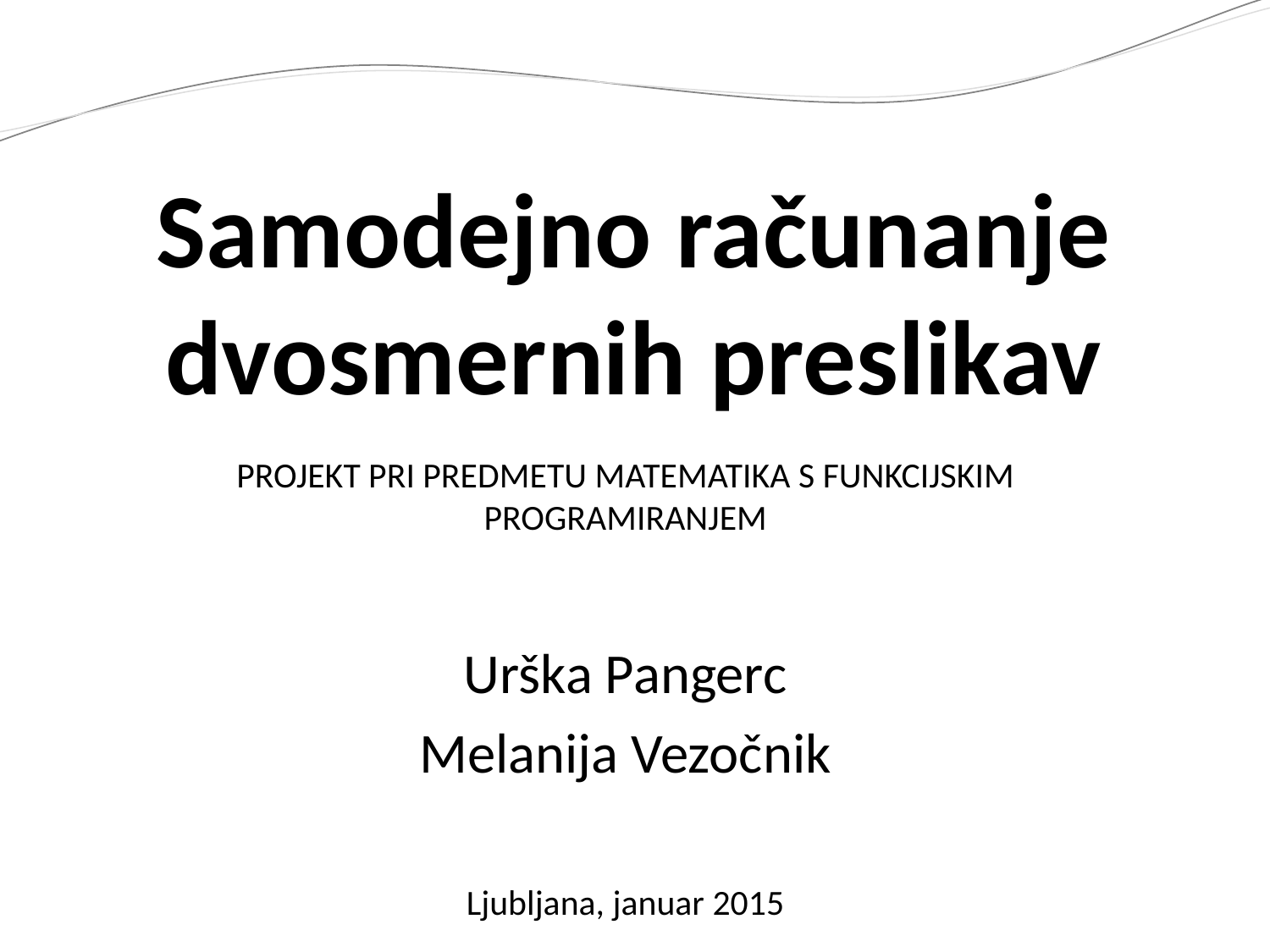

# Samodejno računanje dvosmernih preslikav
PROJEKT PRI PREDMETU MATEMATIKA S FUNKCIJSKIM PROGRAMIRANJEM

Urška Pangerc
Melanija Vezočnik

Ljubljana, januar 2015